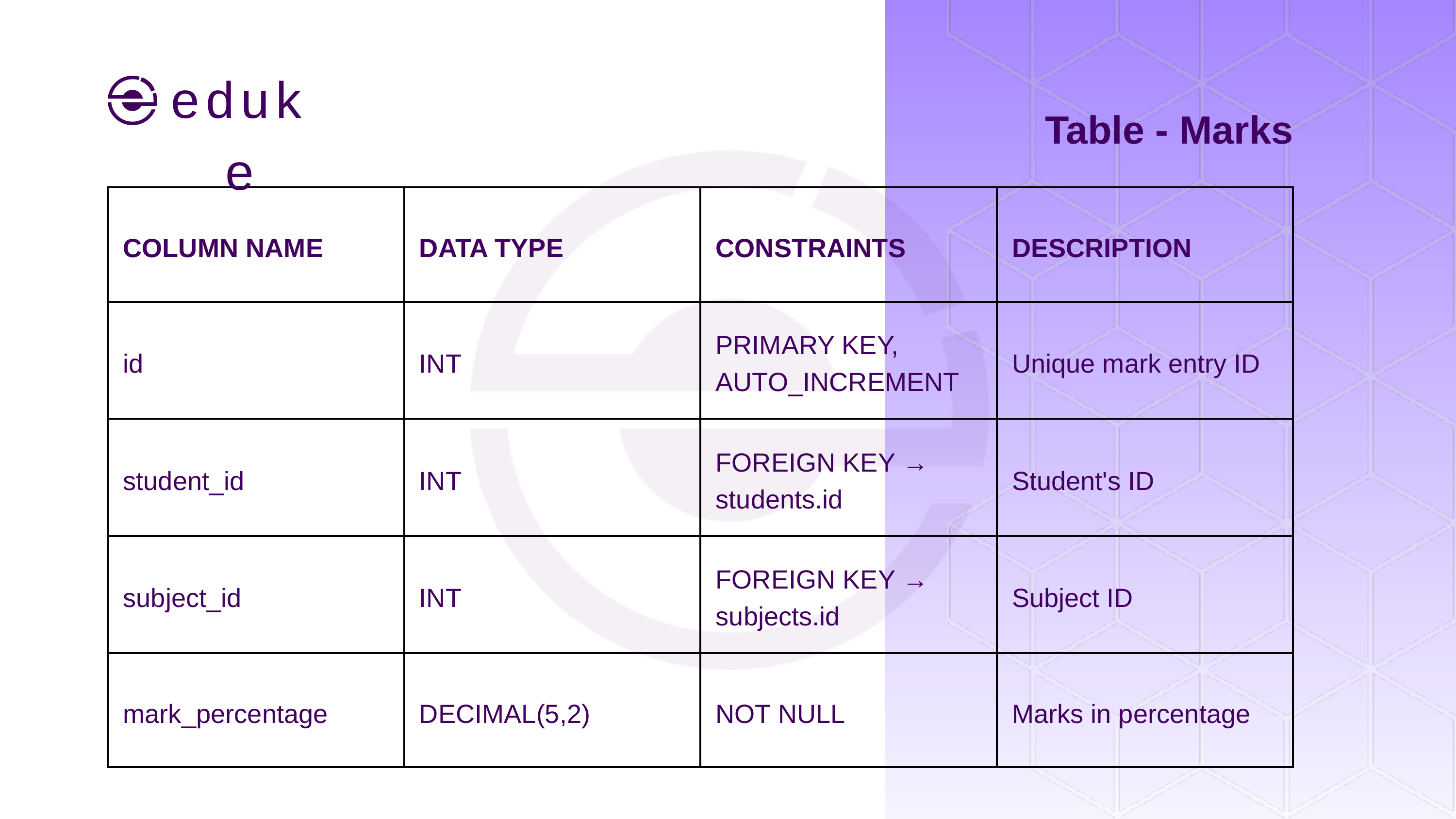

eduke

Table - Marks

| COLUMN NAME | DATA TYPE | CONSTRAINTS | DESCRIPTION |
| --- | --- | --- | --- |
| id | INT | PRIMARY KEY, AUTO\_INCREMENT | Unique mark entry ID |
| student\_id | INT | FOREIGN KEY → students.id | Student's ID |
| subject\_id | INT | FOREIGN KEY → subjects.id | Subject ID |
| mark\_percentage | DECIMAL(5,2) | NOT NULL | Marks in percentage |